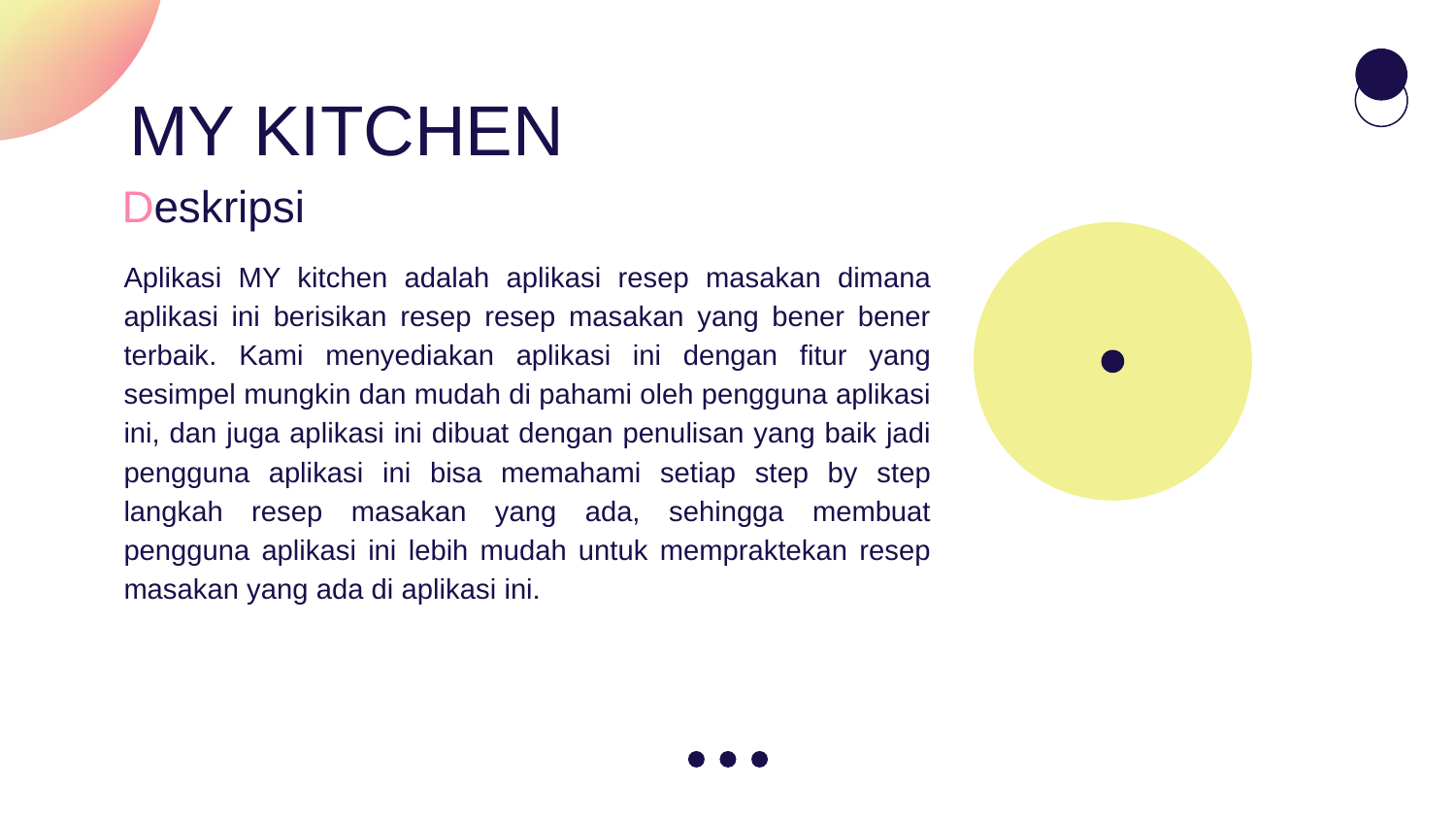

# MY KITCHEN
Deskripsi

Aplikasi MY kitchen adalah aplikasi resep masakan dimana aplikasi ini berisikan resep resep masakan yang bener bener terbaik. Kami menyediakan aplikasi ini dengan fitur yang sesimpel mungkin dan mudah di pahami oleh pengguna aplikasi ini, dan juga aplikasi ini dibuat dengan penulisan yang baik jadi pengguna aplikasi ini bisa memahami setiap step by step langkah resep masakan yang ada, sehingga membuat pengguna aplikasi ini lebih mudah untuk mempraktekan resep masakan yang ada di aplikasi ini.